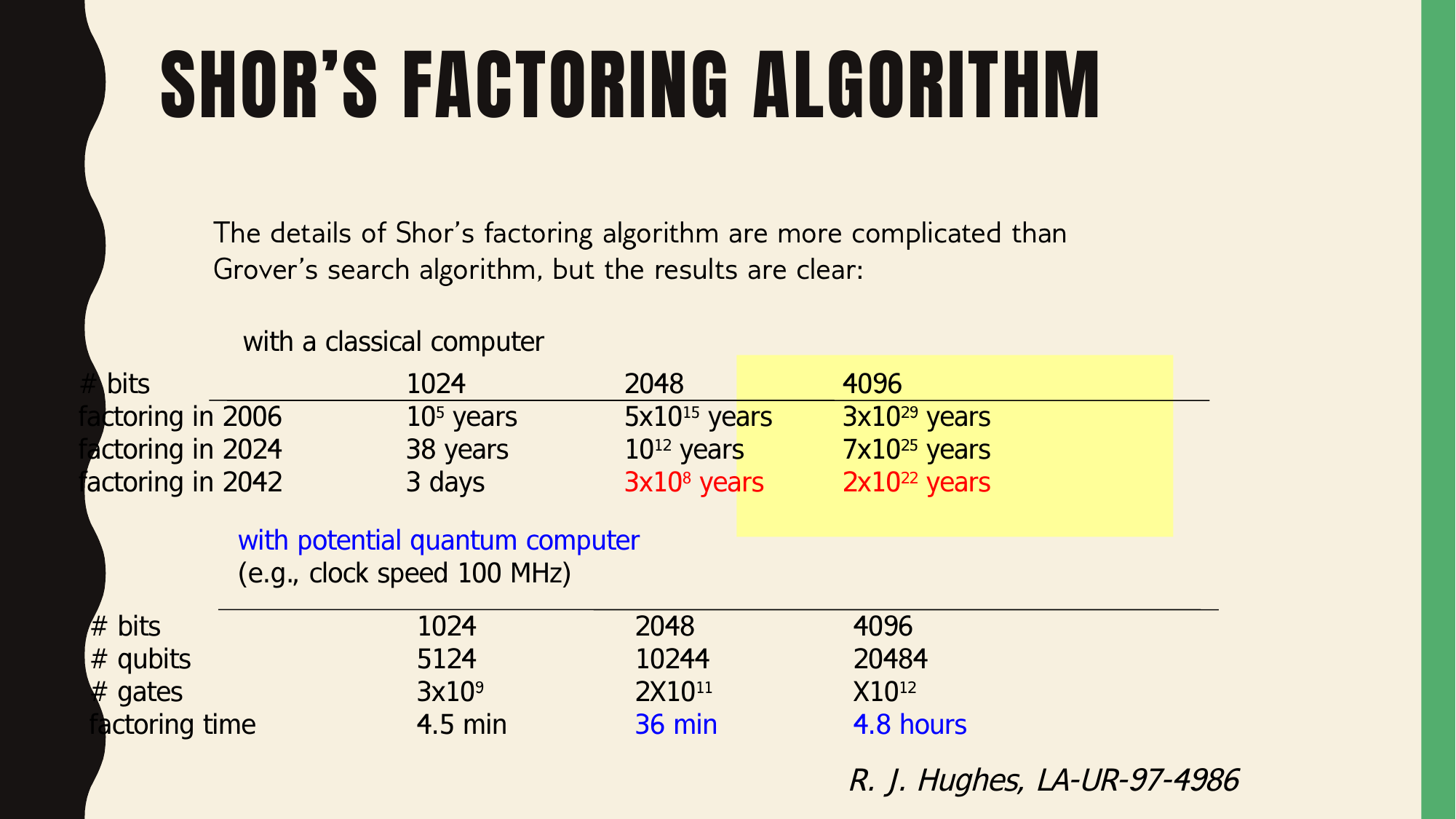

# Shor’s Factoring Algorithm
The details of Shor’s factoring algorithm are more complicated than
Grover’s search algorithm, but the results are clear:
with a classical computer

# bits			1024		2048		4096
factoring in 2006		105 years	5x1015 years	3x1029 years
factoring in 2024		38 years		1012 years	7x1025 years
factoring in 2042		3 days		3x108 years	2x1022 years

with potential quantum computer
(e.g., clock speed 100 MHz)
# bits			1024		2048		4096
# qubits 		5124		10244		20484
# gates			3x109		2X1011		X1012
factoring time		4.5 min		36 min		4.8 hours

R. J. Hughes, LA-UR-97-4986